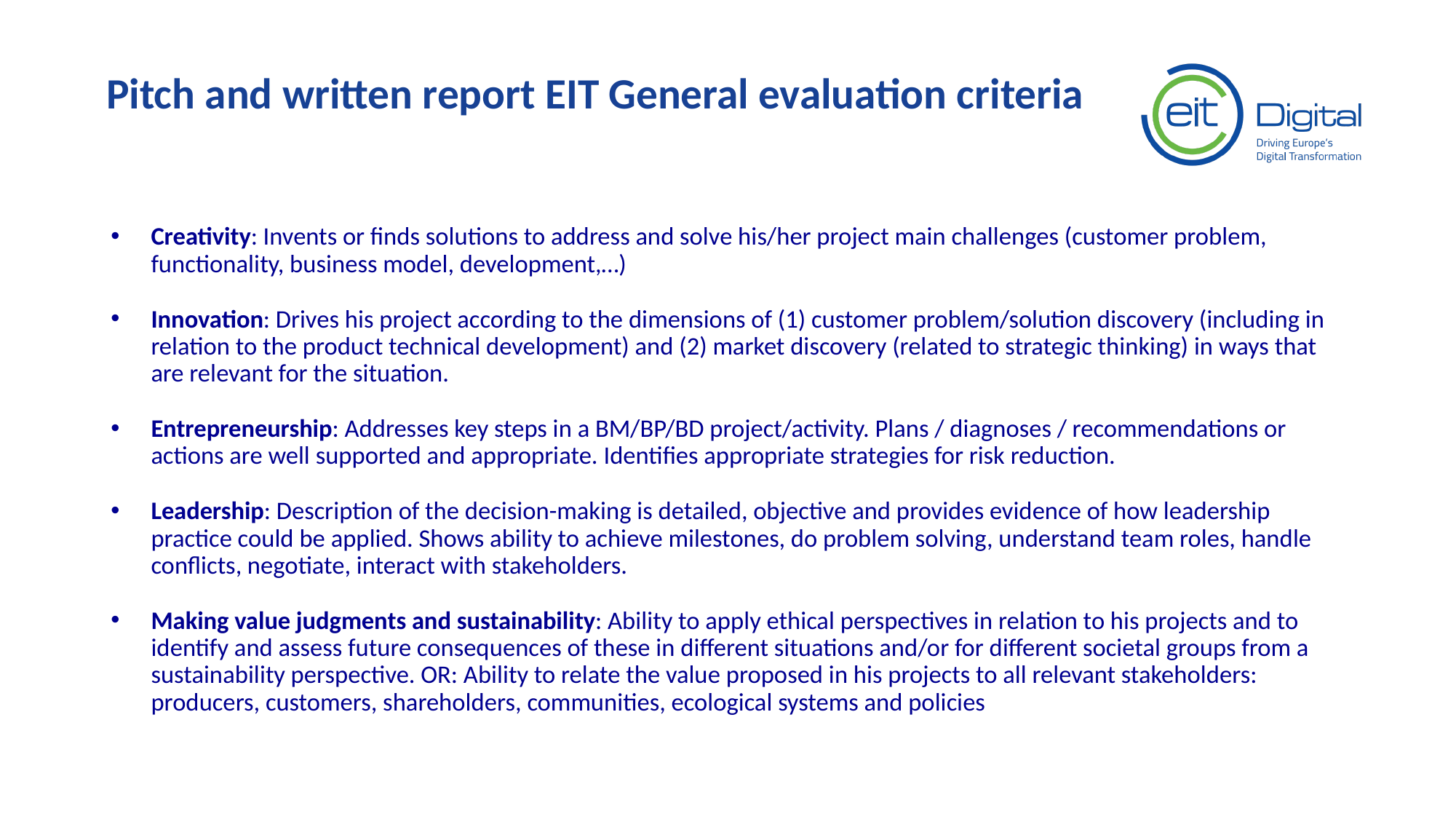

Pitch and written report EIT General evaluation criteria

Creativity: Invents or finds solutions to address and solve his/her project main challenges (customer problem, functionality, business model, development,…)
Innovation: Drives his project according to the dimensions of (1) customer problem/solution discovery (including in relation to the product technical development) and (2) market discovery (related to strategic thinking) in ways that are relevant for the situation.
Entrepreneurship: Addresses key steps in a BM/BP/BD project/activity. Plans / diagnoses / recommendations or actions are well supported and appropriate. Identifies appropriate strategies for risk reduction.
Leadership: Description of the decision-making is detailed, objective and provides evidence of how leadership practice could be applied. Shows ability to achieve milestones, do problem solving, understand team roles, handle conflicts, negotiate, interact with stakeholders.
Making value judgments and sustainability: Ability to apply ethical perspectives in relation to his projects and to identify and assess future consequences of these in different situations and/or for different societal groups from a sustainability perspective. OR: Ability to relate the value proposed in his projects to all relevant stakeholders: producers, customers, shareholders, communities, ecological systems and policies